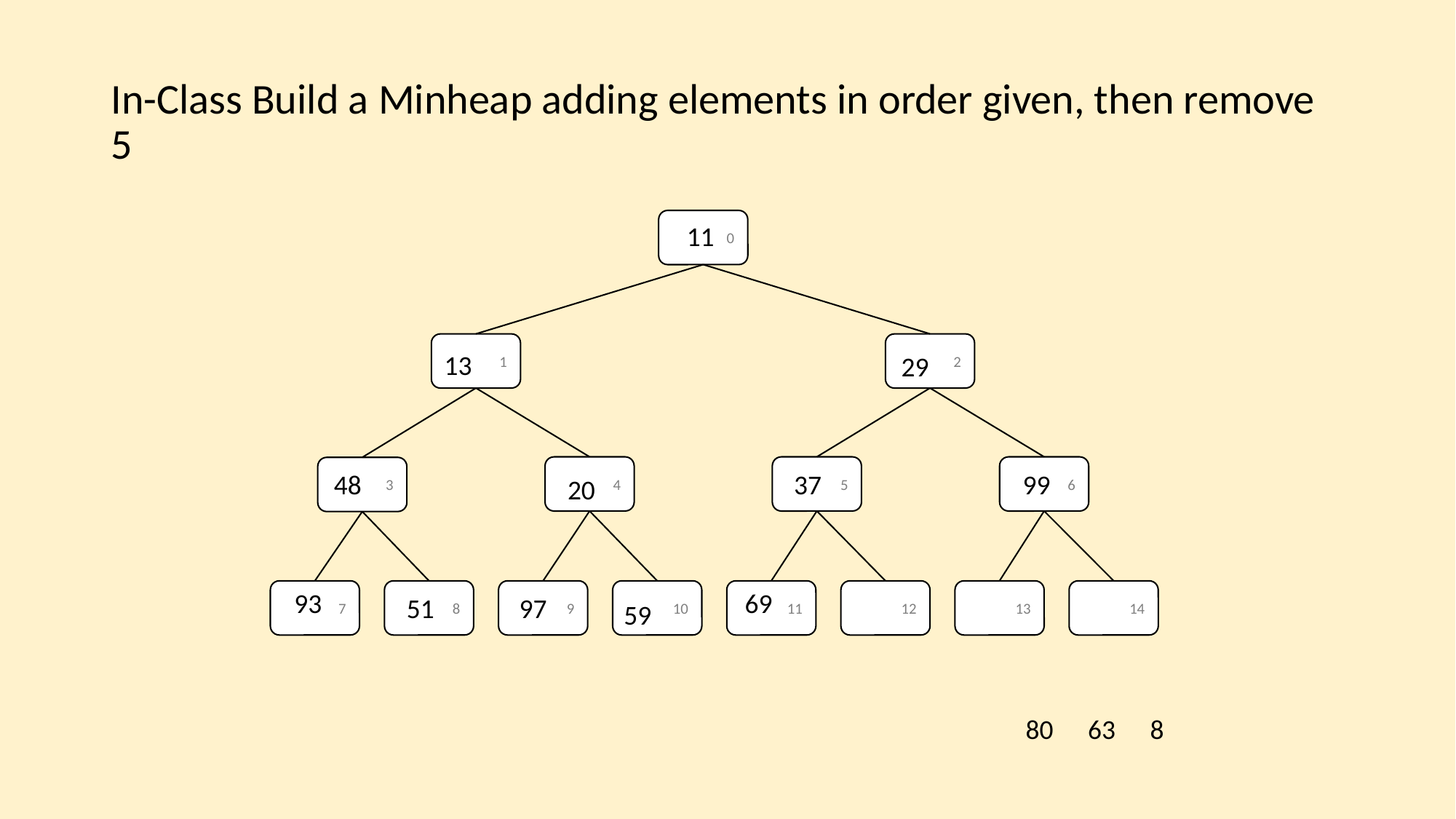

# In-Class Build a Minheap adding elements in order given, then remove 5
0
11
2
1
13
29
6
5
4
3
48
37
99
20
93
69
7
8
9
10
11
12
13
14
51
97
59
80
63
8